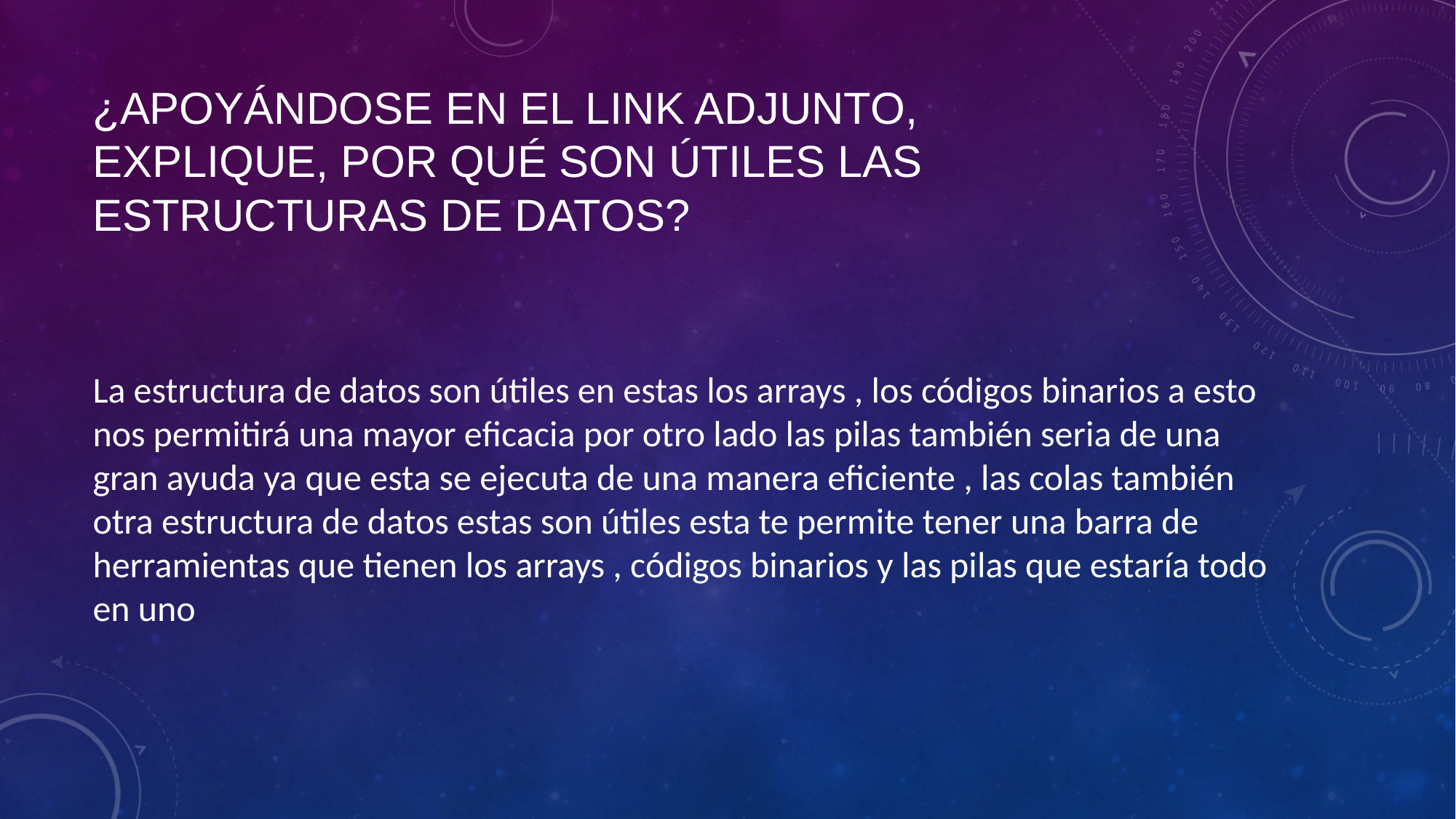

# ¿Apoyándose en el link adjunto, explique, por qué son útiles las estructuras de datos?

La estructura de datos son útiles en estas los arrays , los códigos binarios a esto nos permitirá una mayor eficacia por otro lado las pilas también seria de una gran ayuda ya que esta se ejecuta de una manera eficiente , las colas también otra estructura de datos estas son útiles esta te permite tener una barra de herramientas que tienen los arrays , códigos binarios y las pilas que estaría todo en uno